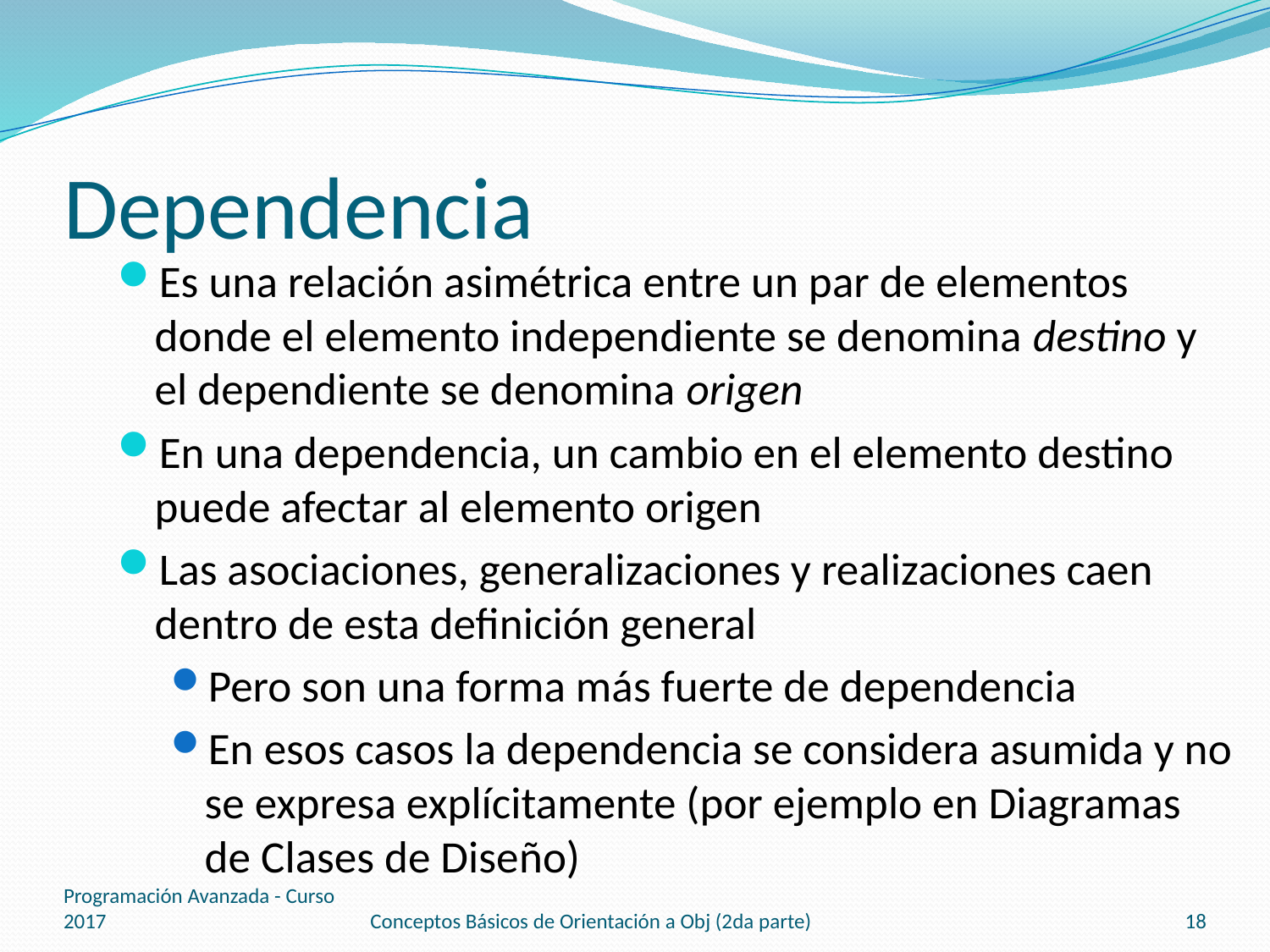

# Dependencia
Es una relación asimétrica entre un par de elementos donde el elemento independiente se denomina destino y el dependiente se denomina origen
En una dependencia, un cambio en el elemento destino puede afectar al elemento origen
Las asociaciones, generalizaciones y realizaciones caen dentro de esta definición general
Pero son una forma más fuerte de dependencia
En esos casos la dependencia se considera asumida y no se expresa explícitamente (por ejemplo en Diagramas de Clases de Diseño)
Programación Avanzada - Curso 2017
Conceptos Básicos de Orientación a Obj (2da parte)
18